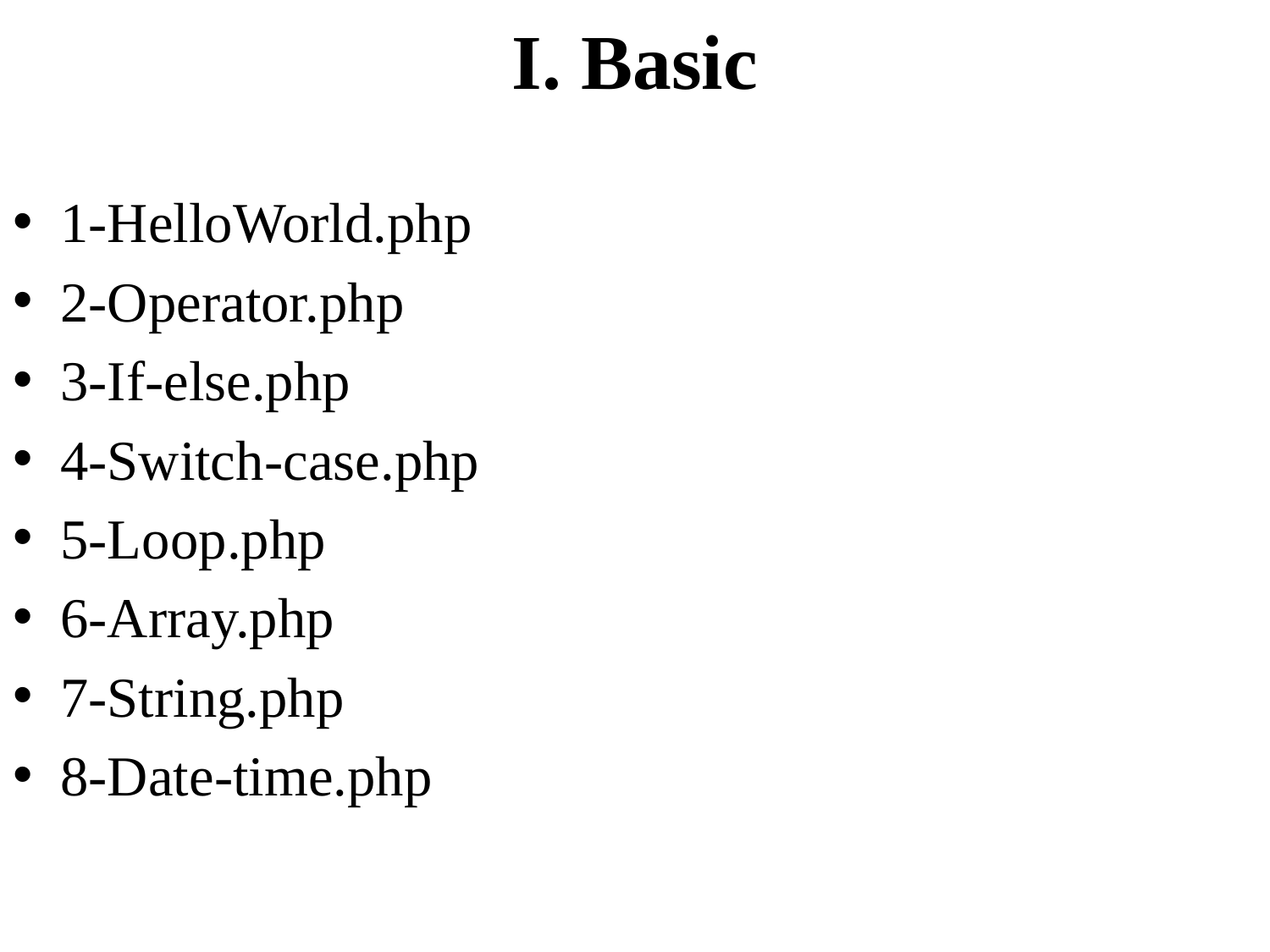

# I. Basic
1-HelloWorld.php
2-Operator.php
3-If-else.php
4-Switch-case.php
5-Loop.php
6-Array.php
7-String.php
8-Date-time.php